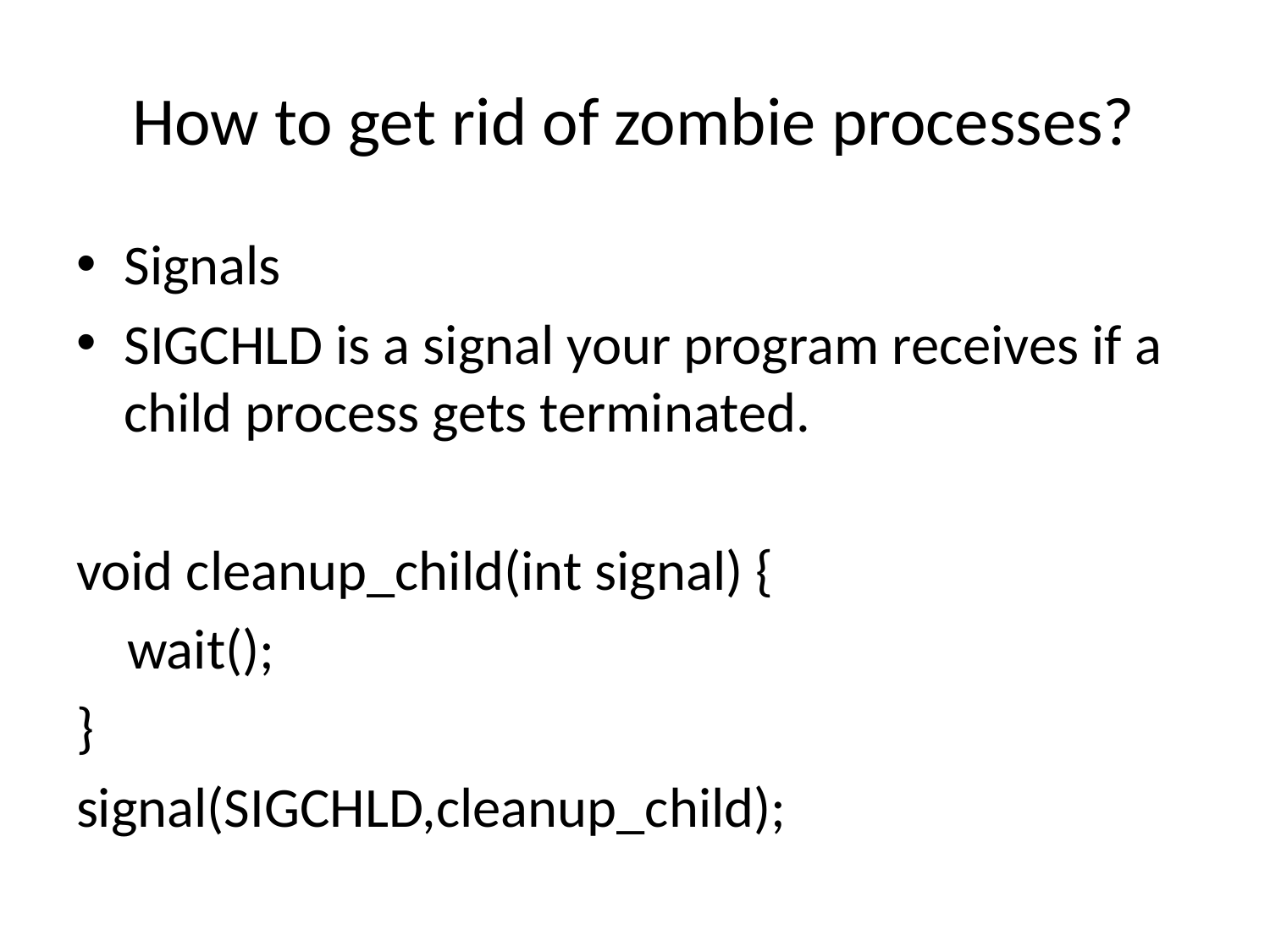

# How to get rid of zombie processes?
Signals
SIGCHLD is a signal your program receives if a child process gets terminated.

void cleanup_child(int signal) {
    wait();
}
signal(SIGCHLD,cleanup_child);